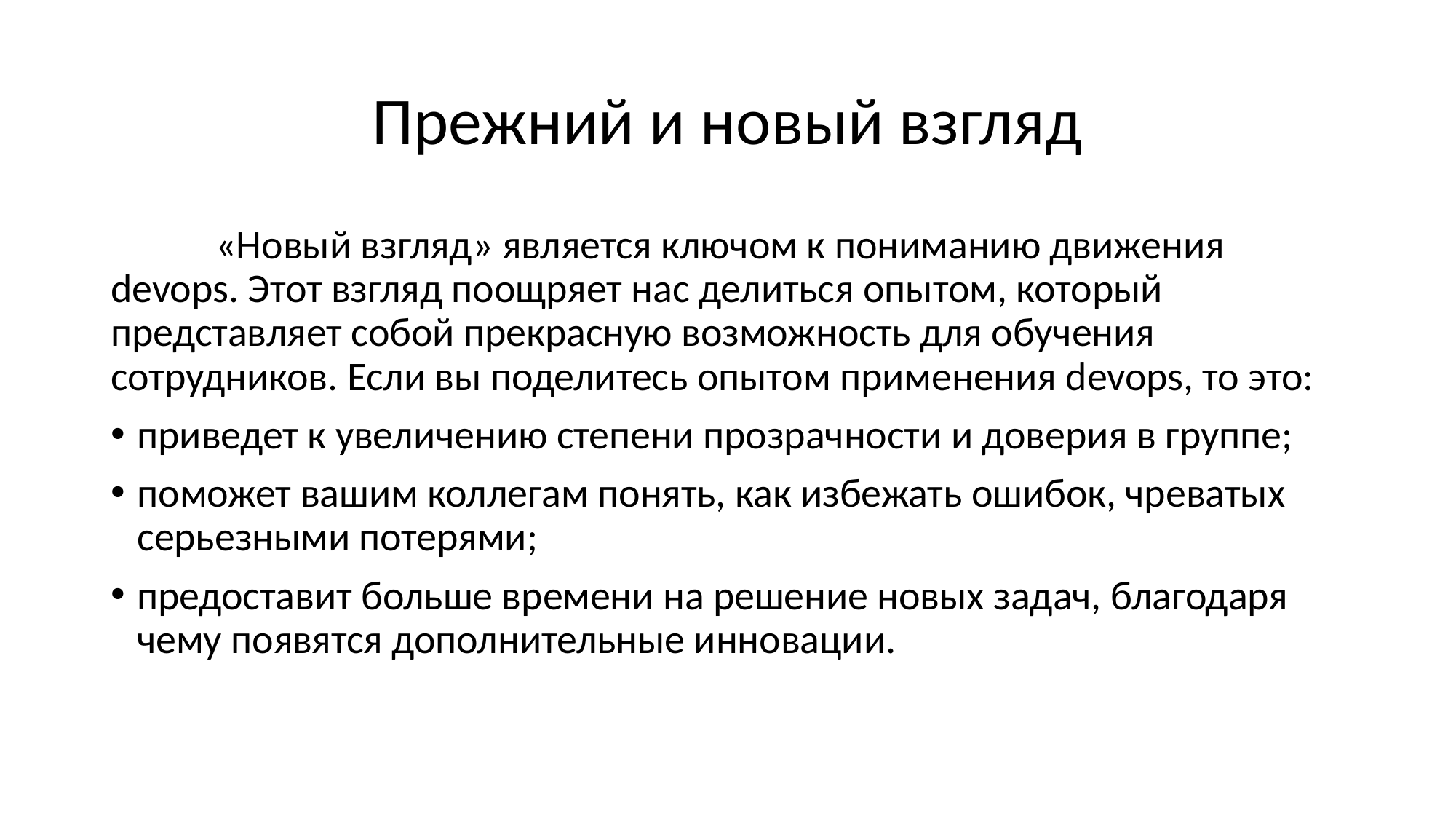

# Прежний и новый взгляд
	«Новый взгляд» является ключом к пониманию движения devops. Этот взгляд поощряет нас делиться опытом, который представляет собой прекрасную возможность для обучения сотрудников. Если вы поделитесь опытом применения devops, то это:
приведет к увеличению степени прозрачности и доверия в группе;
поможет вашим коллегам понять, как избежать ошибок, чреватых серьезными потерями;
предоставит больше времени на решение новых задач, благодаря чему появятся дополнительные инновации.